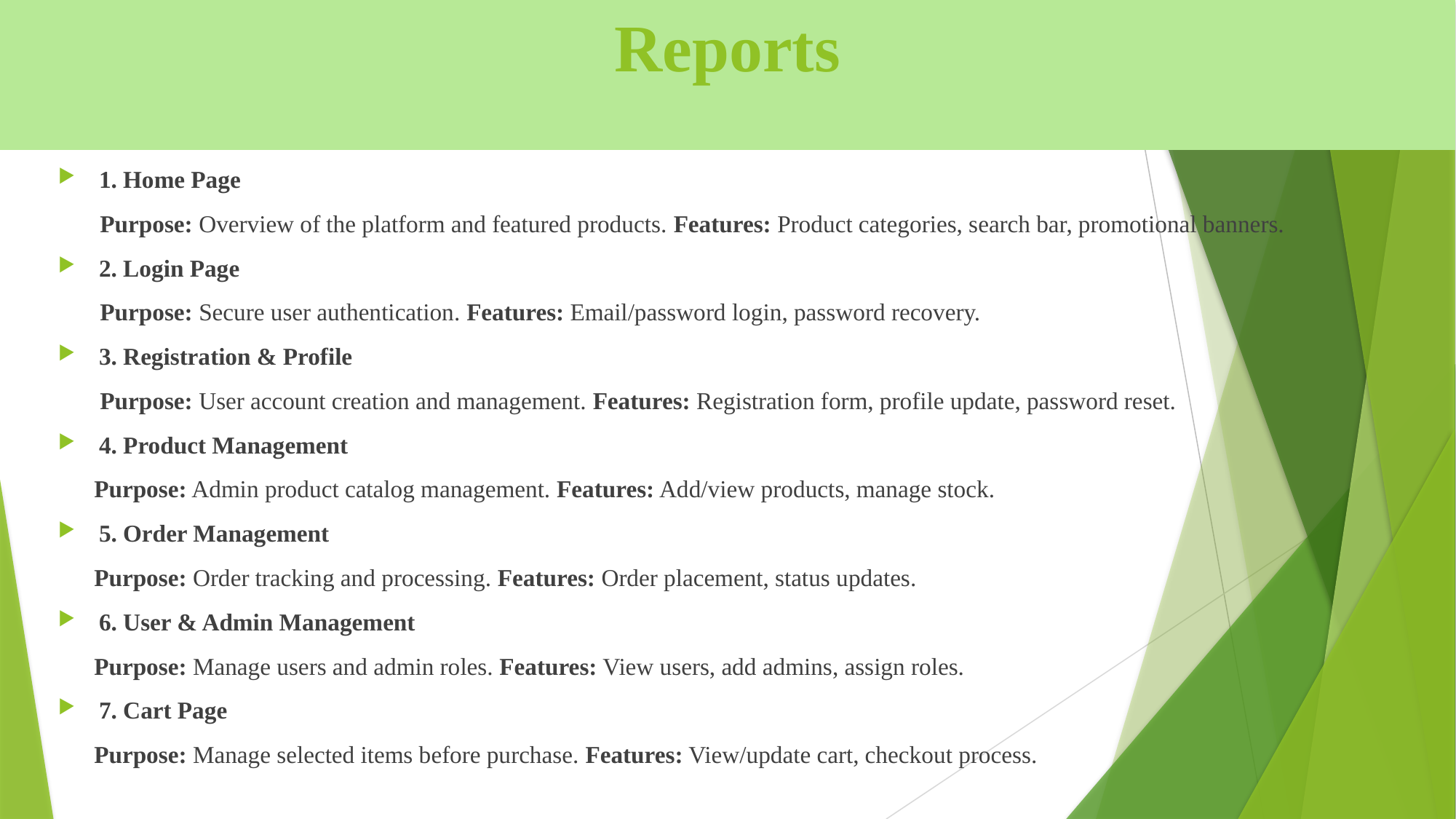

# Reports
1. Home Page
       Purpose: Overview of the platform and featured products. Features: Product categories, search bar, promotional banners.
2. Login Page
       Purpose: Secure user authentication. Features: Email/password login, password recovery.
3. Registration & Profile
       Purpose: User account creation and management. Features: Registration form, profile update, password reset.
4. Product Management
      Purpose: Admin product catalog management. Features: Add/view products, manage stock.
5. Order Management
      Purpose: Order tracking and processing. Features: Order placement, status updates.
6. User & Admin Management
      Purpose: Manage users and admin roles. Features: View users, add admins, assign roles.
7. Cart Page
      Purpose: Manage selected items before purchase. Features: View/update cart, checkout process.